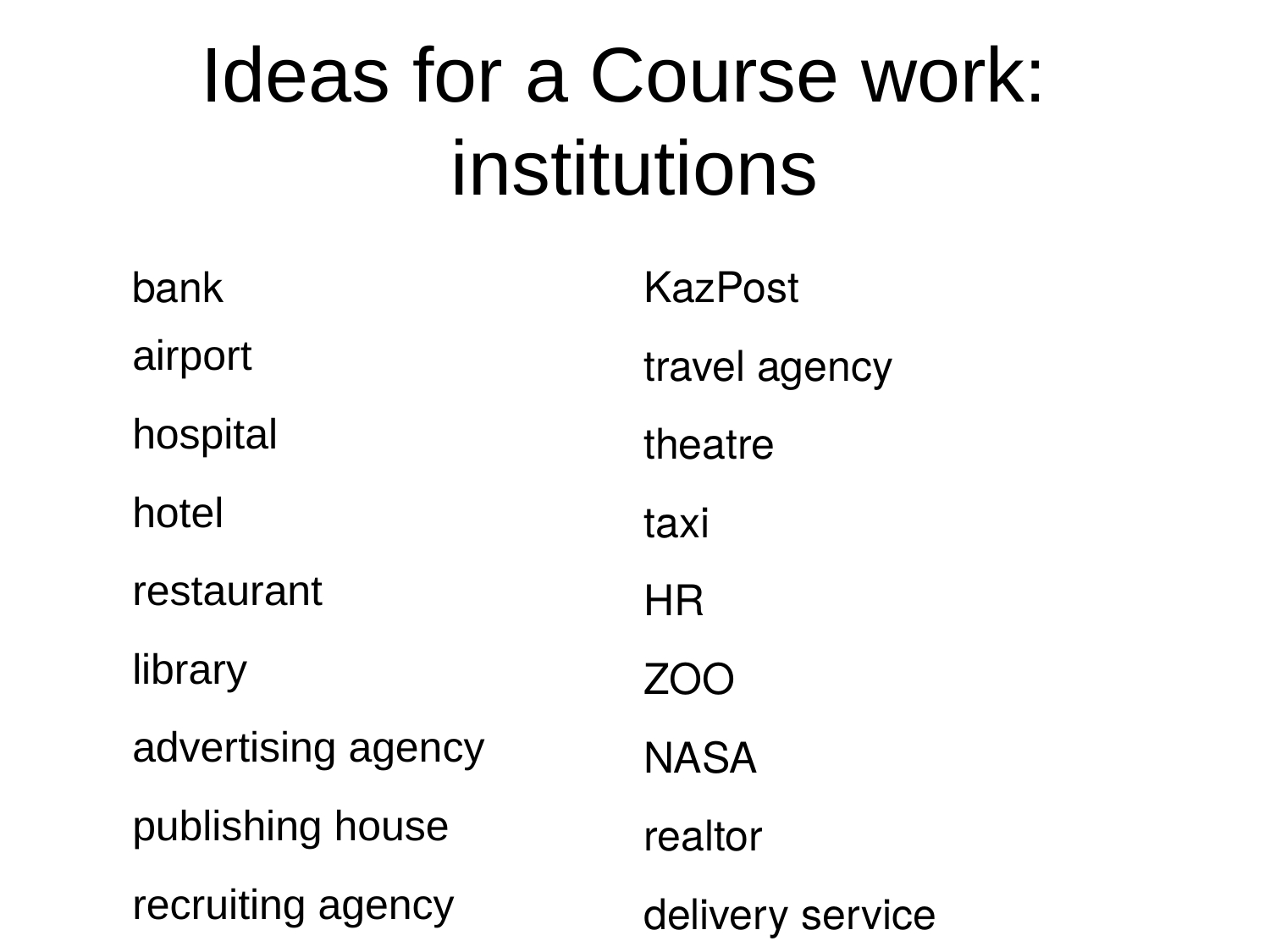

Ideas for a Course work:
institutions
| bank | KazPost |
| --- | --- |
| airport | travel agency |
| hospital | theatre |
| hotel | taxi |
| restaurant | HR |
| library | ZOO |
| advertising agency | NASA |
| publishing house | realtor |
| recruiting agency | delivery service |
| kindergarten | language сentre |